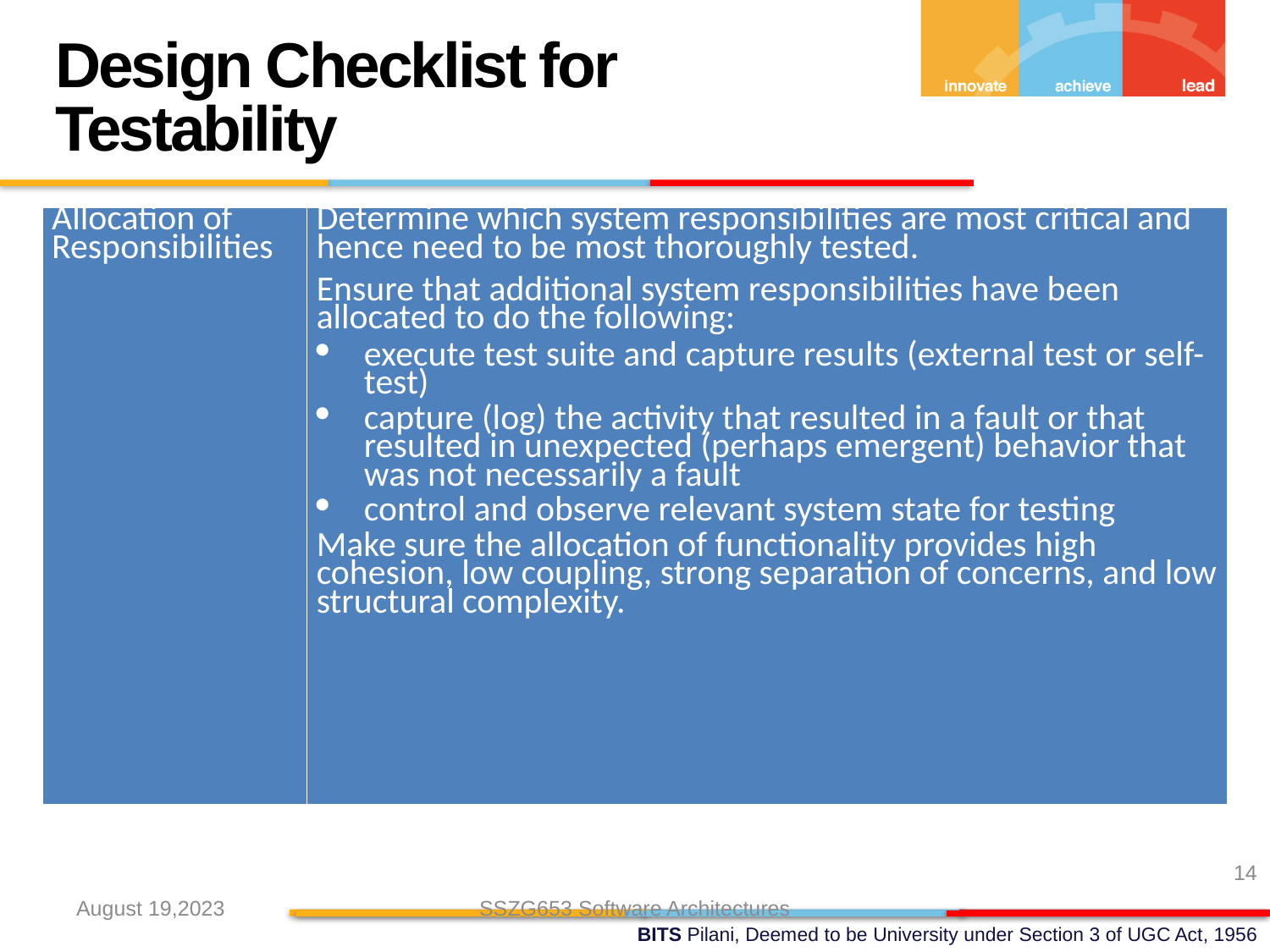

Design Checklist for Testability
| Allocation of Responsibilities | Determine which system responsibilities are most critical and hence need to be most thoroughly tested. Ensure that additional system responsibilities have been allocated to do the following: execute test suite and capture results (external test or self-test) capture (log) the activity that resulted in a fault or that resulted in unexpected (perhaps emergent) behavior that was not necessarily a fault control and observe relevant system state for testing Make sure the allocation of functionality provides high cohesion, low coupling, strong separation of concerns, and low structural complexity. |
| --- | --- |
14
August 19,2023
SSZG653 Software Architectures